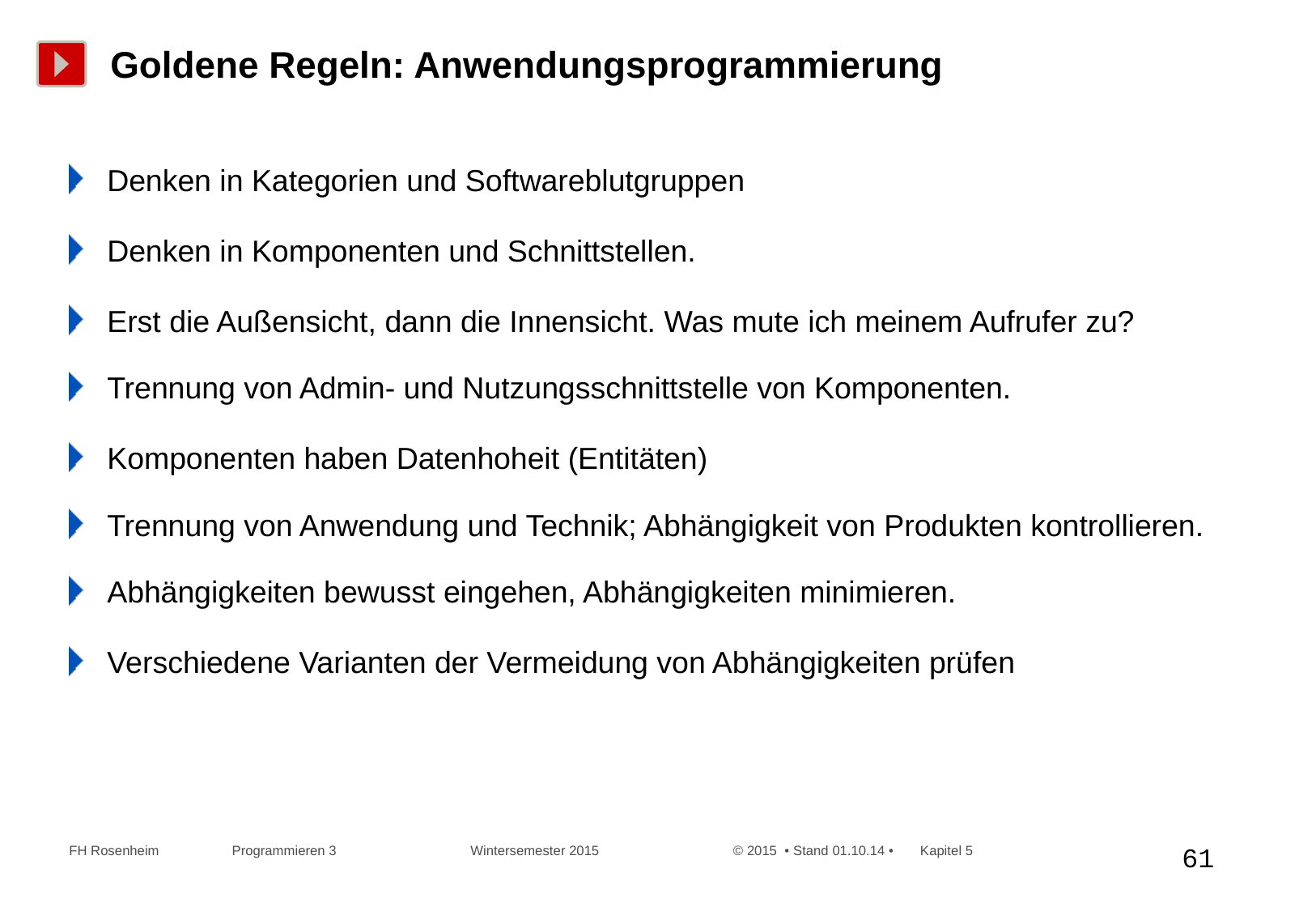

# Goldene Regeln: Anwendungsprogrammierung
Denken in Kategorien und Softwareblutgruppen
Denken in Komponenten und Schnittstellen.
Erst die Außensicht, dann die Innensicht. Was mute ich meinem Aufrufer zu?
Trennung von Admin- und Nutzungsschnittstelle von Komponenten.
Komponenten haben Datenhoheit (Entitäten)
Trennung von Anwendung und Technik; Abhängigkeit von Produkten kontrollieren.
Abhängigkeiten bewusst eingehen, Abhängigkeiten minimieren.
Verschiedene Varianten der Vermeidung von Abhängigkeiten prüfen
     FH Rosenheim                   Programmieren 3                                   Wintersemester 2015                                   © 2015  • Stand 01.10.14 •       Kapitel 5